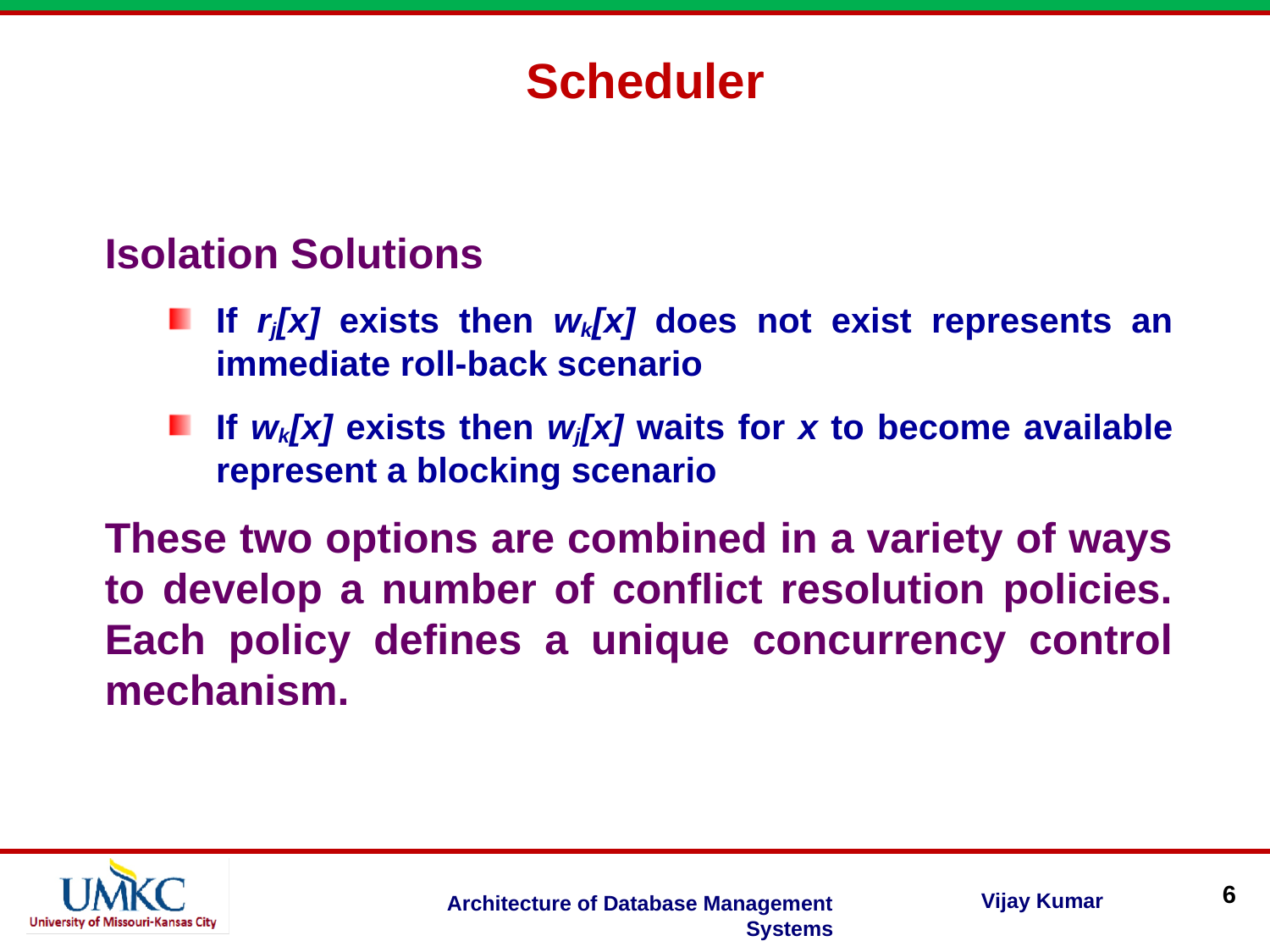

Scheduler
Isolation Solutions
If rj[x] exists then wk[x] does not exist represents an immediate roll-back scenario
If wk[x] exists then wj[x] waits for x to become available represent a blocking scenario
These two options are combined in a variety of ways to develop a number of conflict resolution policies. Each policy defines a unique concurrency control mechanism.
6